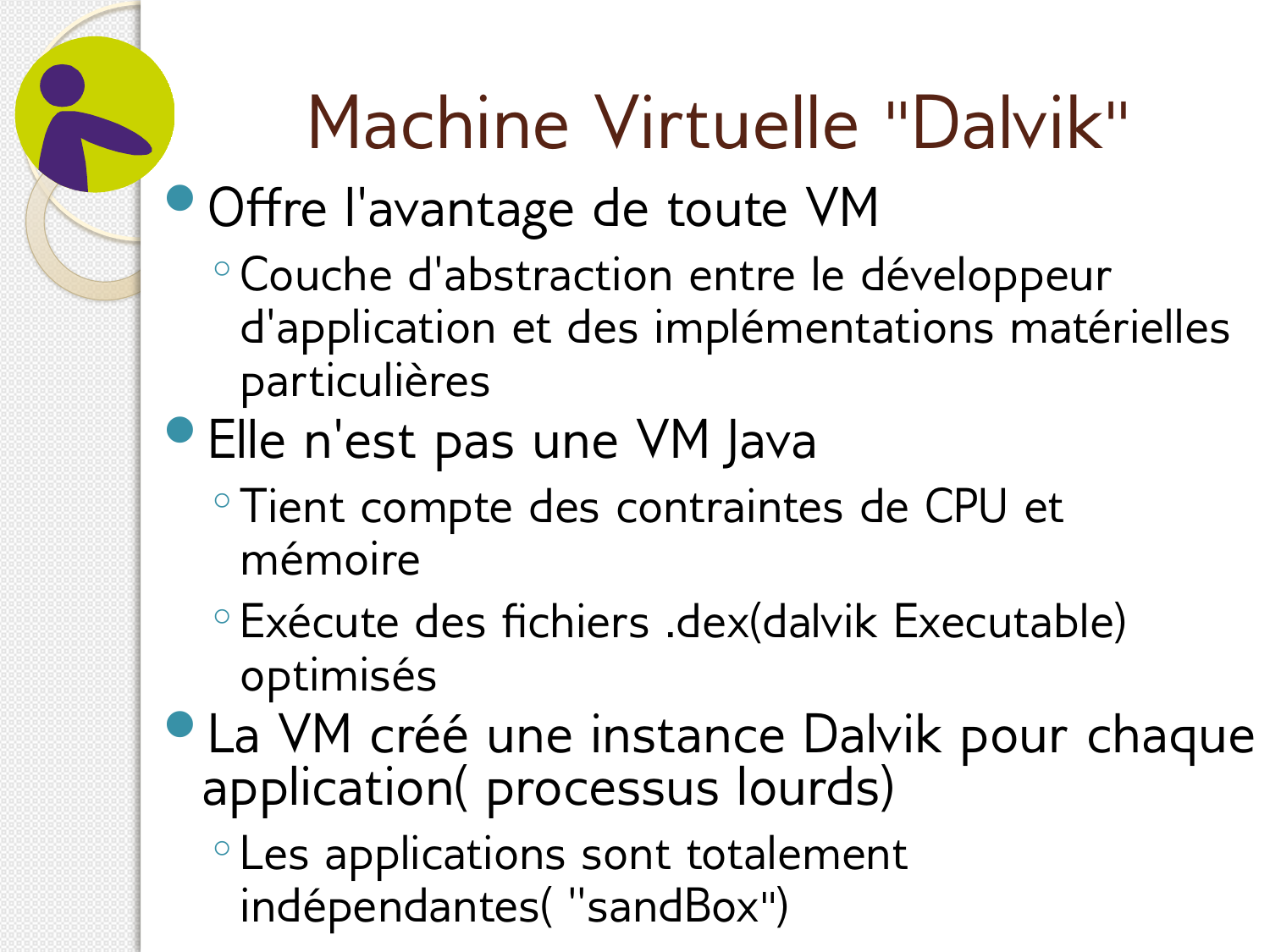

# Machine Virtuelle "Dalvik"
Offre l'avantage de toute VM
Couche d'abstraction entre le développeur d'application et des implémentations matérielles particulières
Elle n'est pas une VM Java
Tient compte des contraintes de CPU et mémoire
Exécute des fichiers .dex(dalvik Executable) optimisés
La VM créé une instance Dalvik pour chaque application( processus lourds)
Les applications sont totalement indépendantes( ''sandBox")